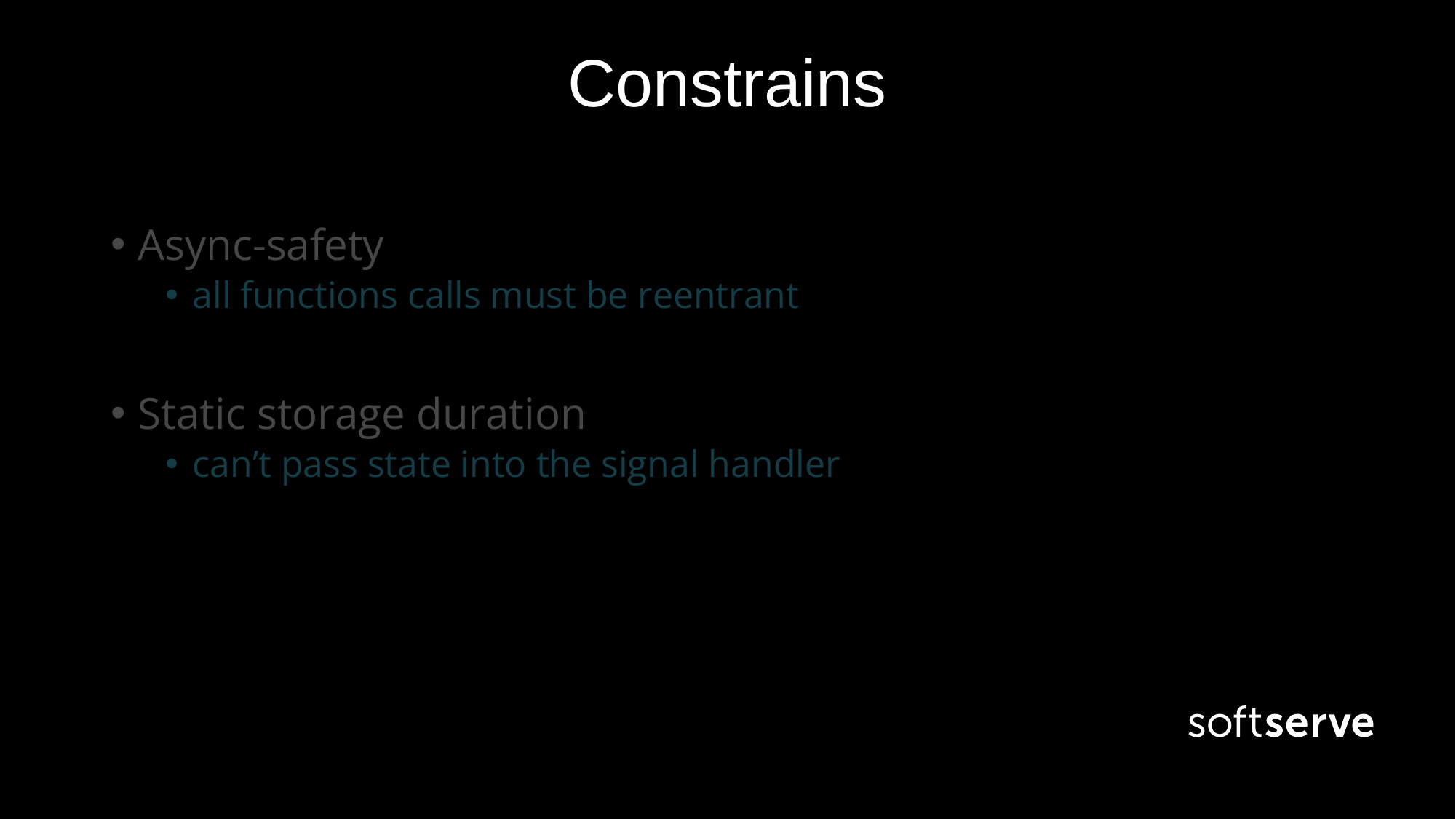

# Constrains

Async-safety
all functions calls must be reentrant

Static storage duration
can’t pass state into the signal handler